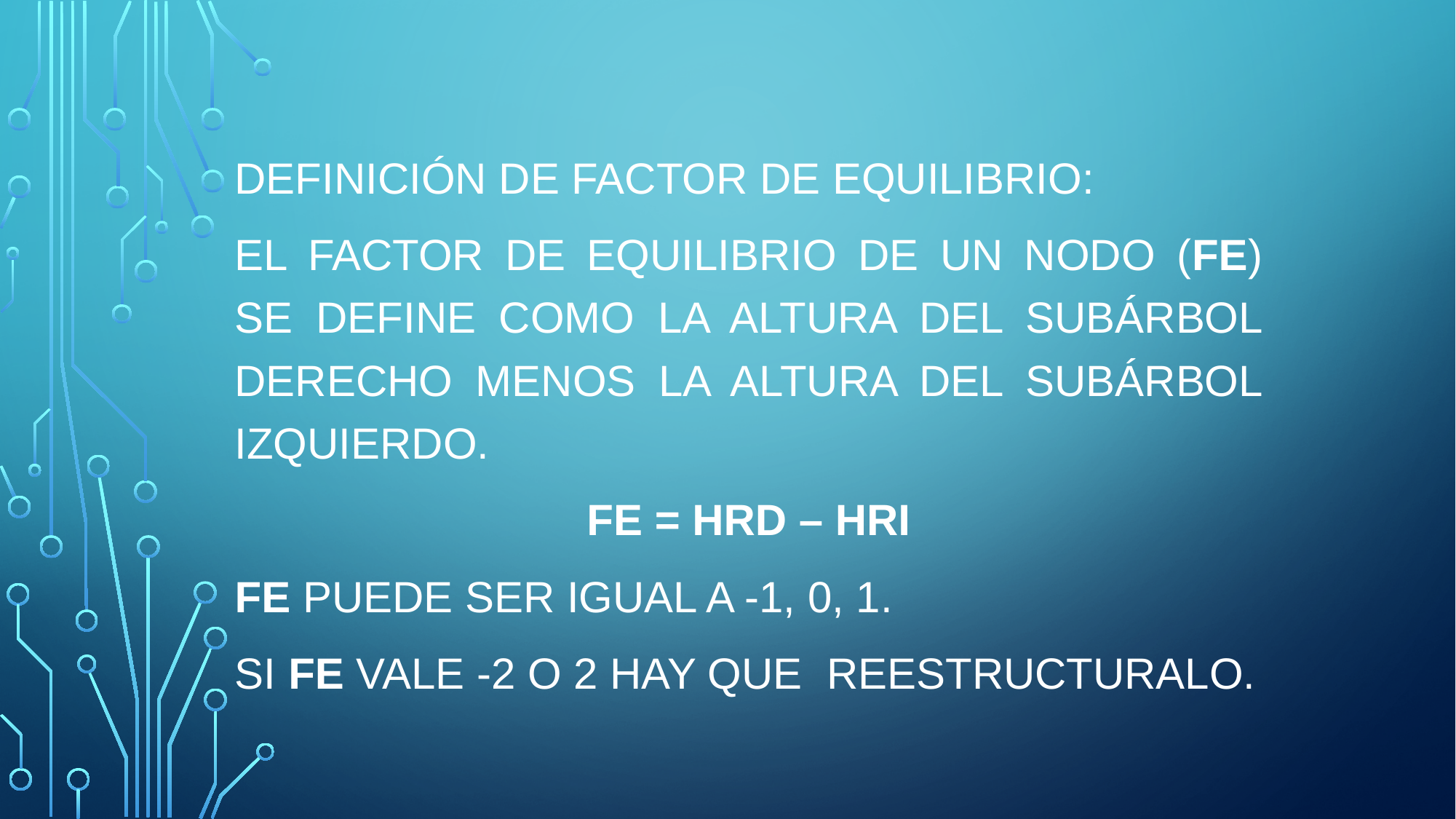

Definición de factor de equilibrio:
El factor de equilibrio de un nodo (FE) se define como la altura del subárbol derecho menos la altura del subárbol izquierdo.
FE = hrd – hri
FE puede ser igual a -1, 0, 1.
Si fe vale -2 o 2 hay que  reestructuralo.
# Inserción en Árboles balanceados